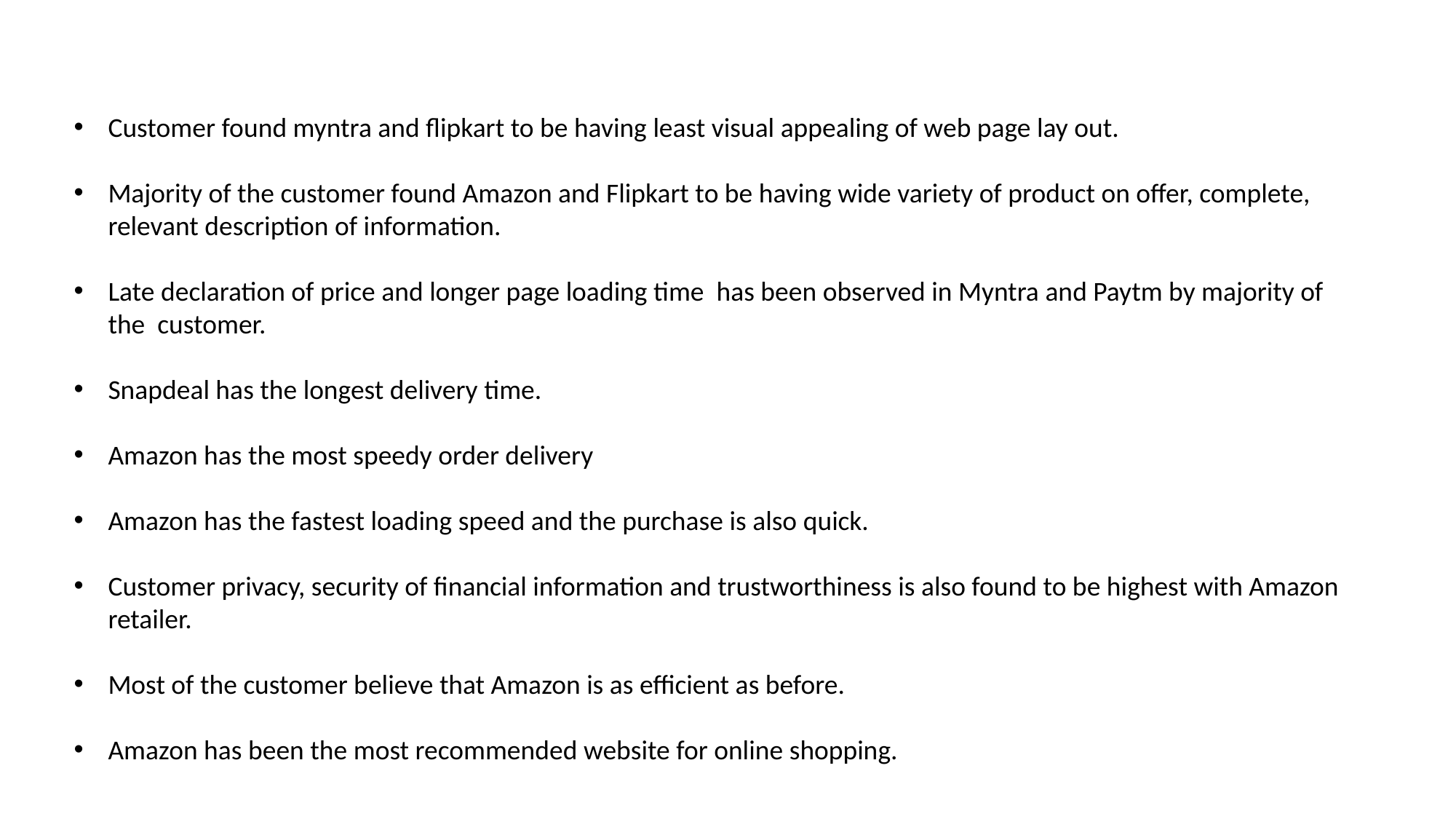

Customer found myntra and flipkart to be having least visual appealing of web page lay out.

Majority of the customer found Amazon and Flipkart to be having wide variety of product on offer, complete, relevant description of information.

Late declaration of price and longer page loading time  has been observed in Myntra and Paytm by majority of the  customer.

Snapdeal has the longest delivery time.

Amazon has the most speedy order delivery

Amazon has the fastest loading speed and the purchase is also quick.

Customer privacy, security of financial information and trustworthiness is also found to be highest with Amazon retailer.

Most of the customer believe that Amazon is as efficient as before.

Amazon has been the most recommended website for online shopping.